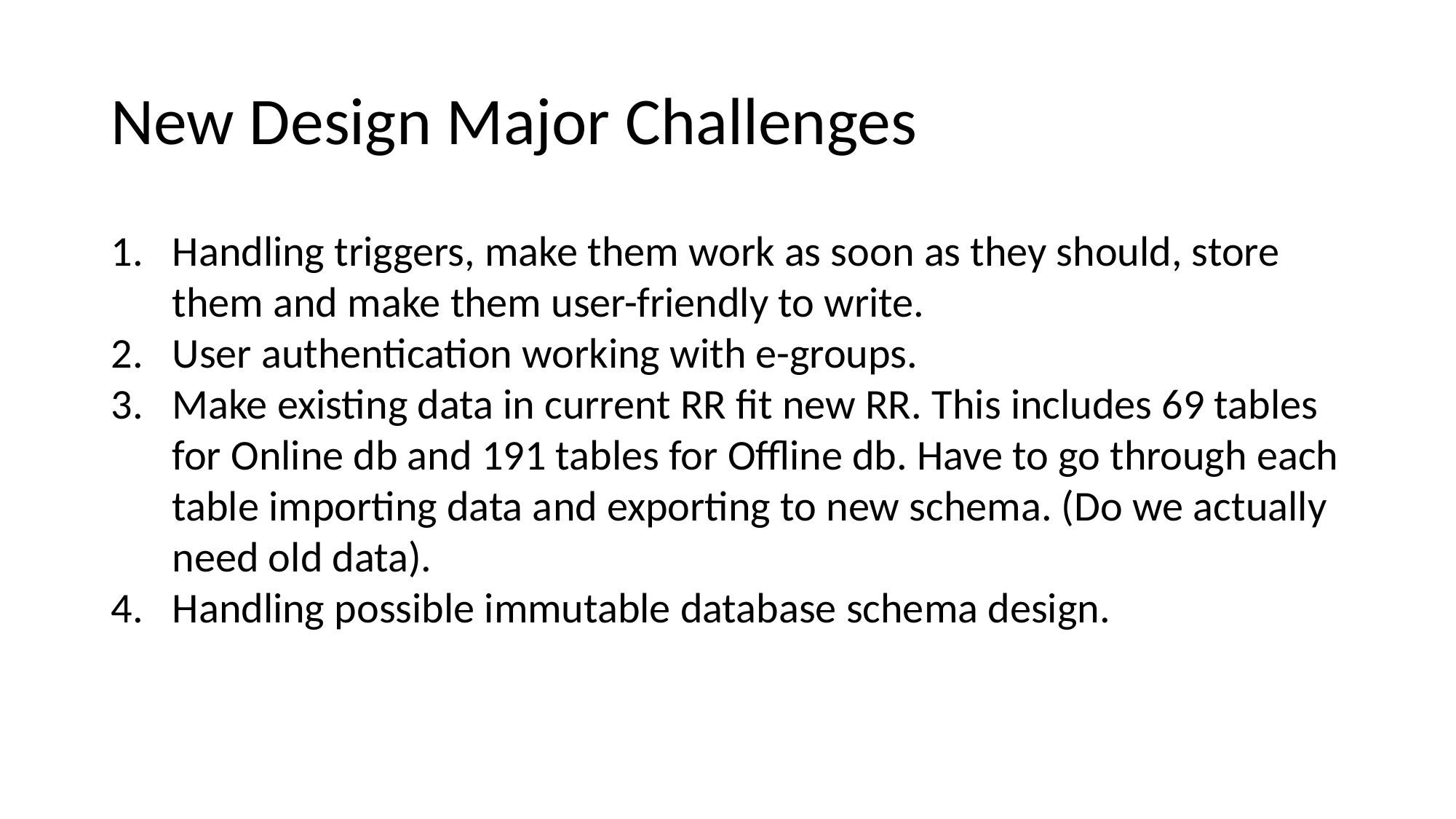

# New Design Major Challenges
Handling triggers, make them work as soon as they should, store them and make them user-friendly to write.
User authentication working with e-groups.
Make existing data in current RR fit new RR. This includes 69 tables for Online db and 191 tables for Offline db. Have to go through each table importing data and exporting to new schema. (Do we actually need old data).
Handling possible immutable database schema design.